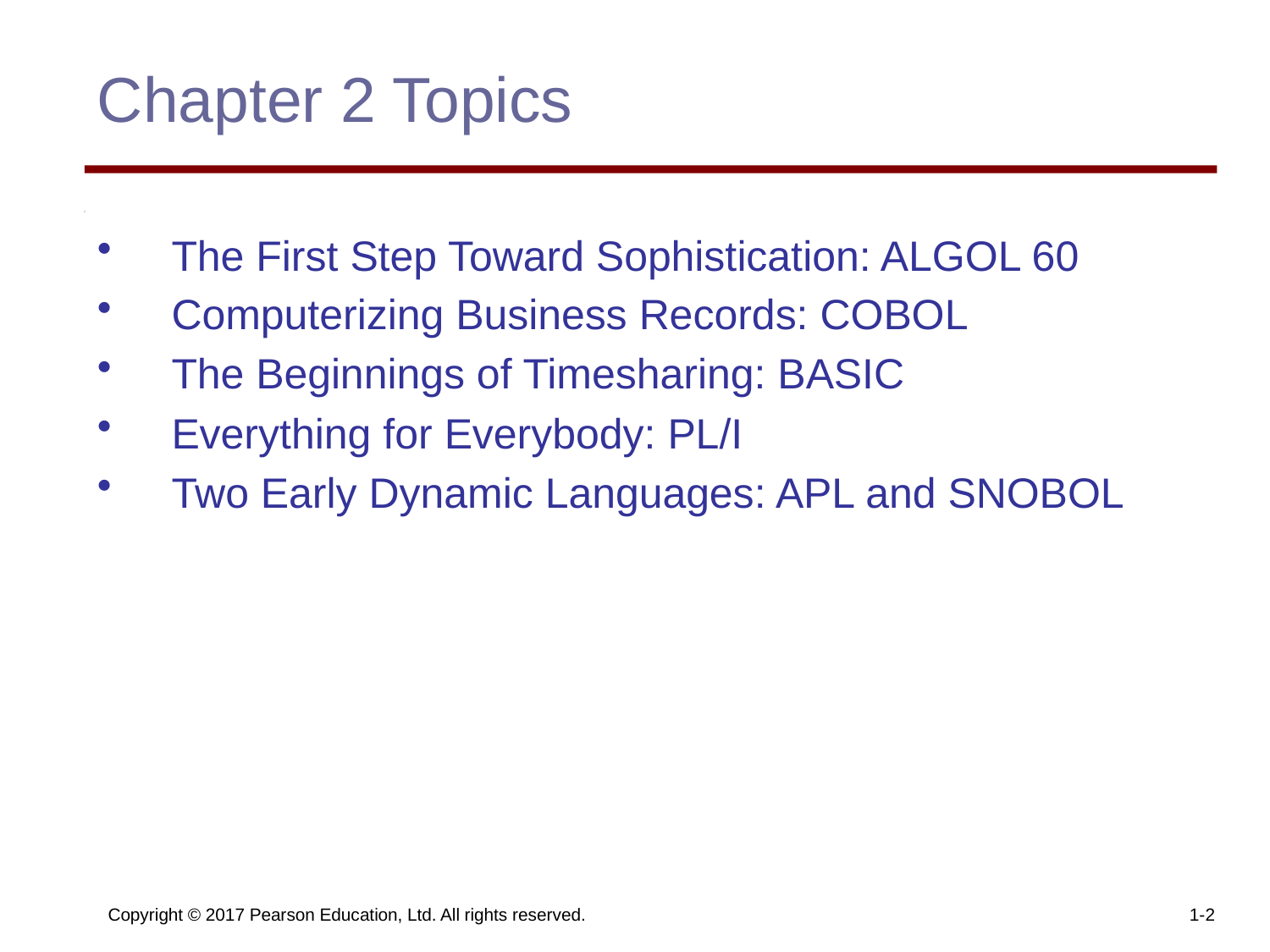

# Chapter 2 Topics
The First Step Toward Sophistication: ALGOL 60
Computerizing Business Records: COBOL
The Beginnings of Timesharing: BASIC
Everything for Everybody: PL/I
Two Early Dynamic Languages: APL and SNOBOL

Copyright © 2017 Pearson Education, Ltd. All rights reserved.
1-2